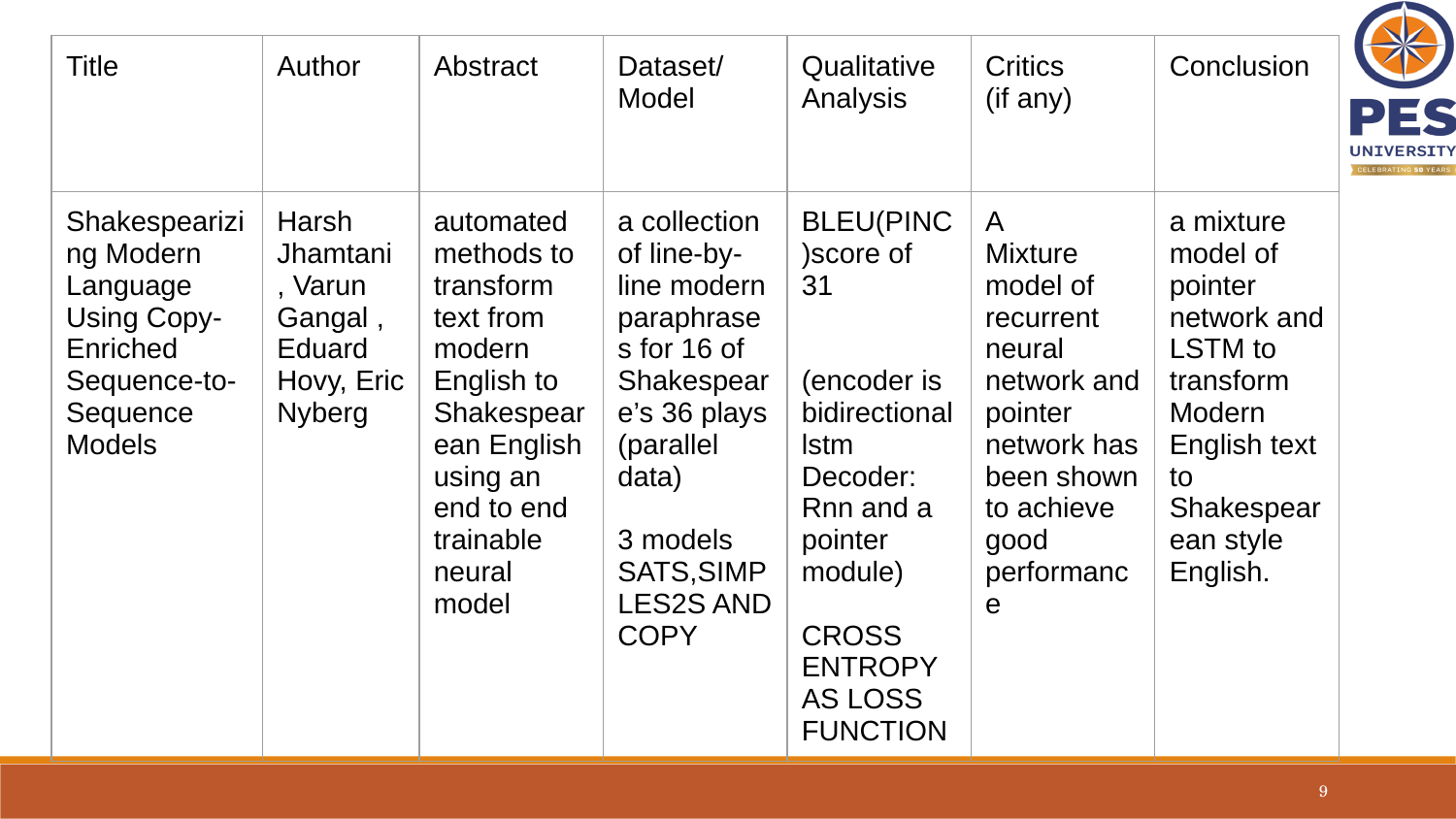

| Title | Author | Abstract | Dataset/ Model | Qualitative Analysis | Critics (if any) | Conclusion |
| --- | --- | --- | --- | --- | --- | --- |
| Shakespearizing Modern Language Using Copy-Enriched Sequence-to-Sequence Models | Harsh Jhamtani , Varun Gangal , Eduard Hovy, Eric Nyberg | automated methods to transform text from modern English to Shakespearean English using an end to end trainable neural model | a collection of line-by-line modern paraphrases for 16 of Shakespeare’s 36 plays (parallel data) 3 models SATS,SIMPLES2S AND COPY | BLEU(PINC)score of 31 (encoder is bidirectional lstm Decoder: Rnn and a pointer module) CROSS ENTROPY AS LOSS FUNCTION | A Mixture model of recurrent neural network and pointer network has been shown to achieve good performance | a mixture model of pointer network and LSTM to transform Modern English text to Shakespearean style English. |
9